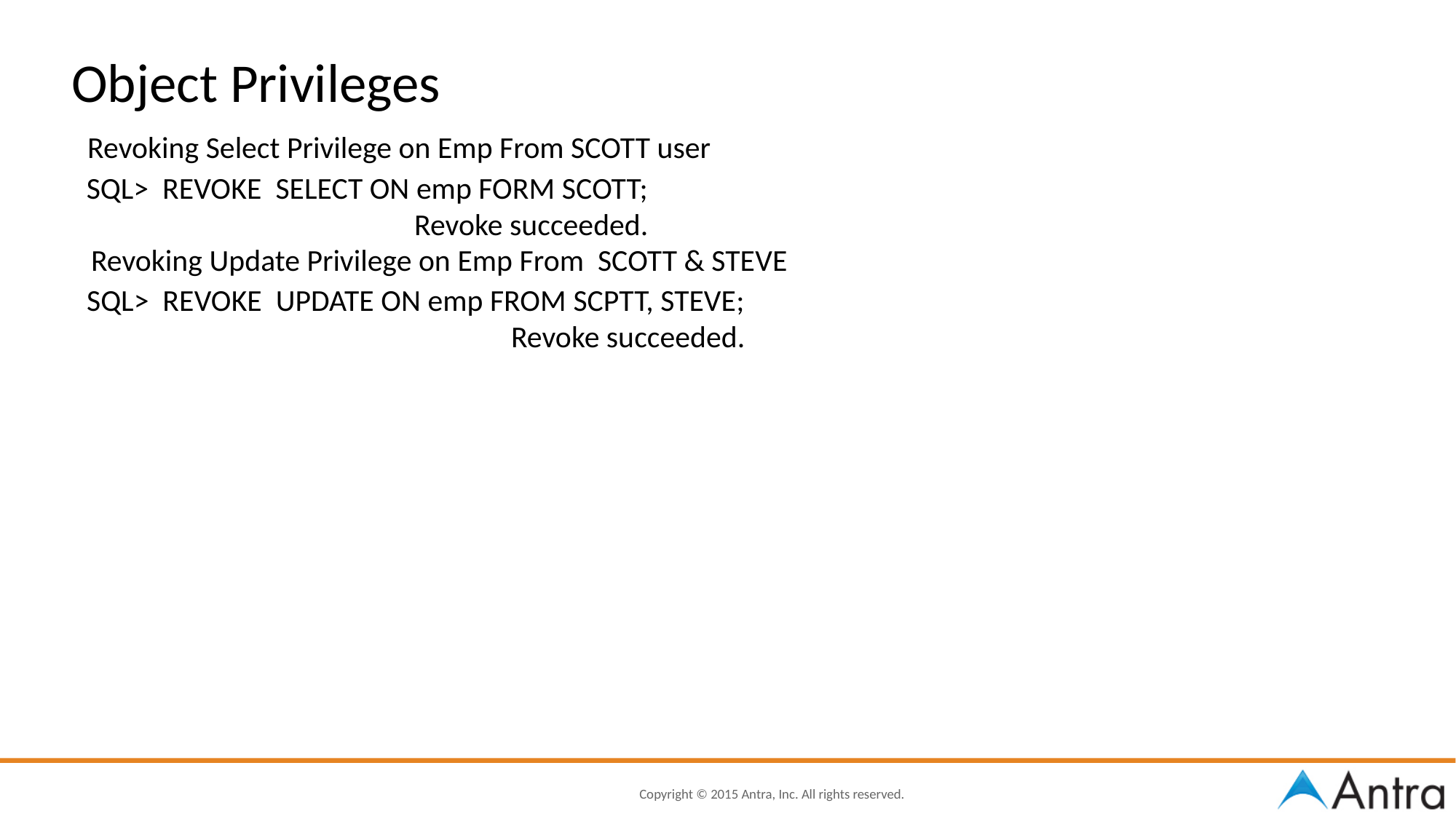

Object Privileges
Revoking Select Privilege on Emp From SCOTT user
SQL>  REVOKE  SELECT ON emp FORM SCOTT;
Revoke succeeded.
Revoking Update Privilege on Emp From  SCOTT & STEVE
SQL>  REVOKE  UPDATE ON emp FROM SCPTT, STEVE;
Revoke succeeded.